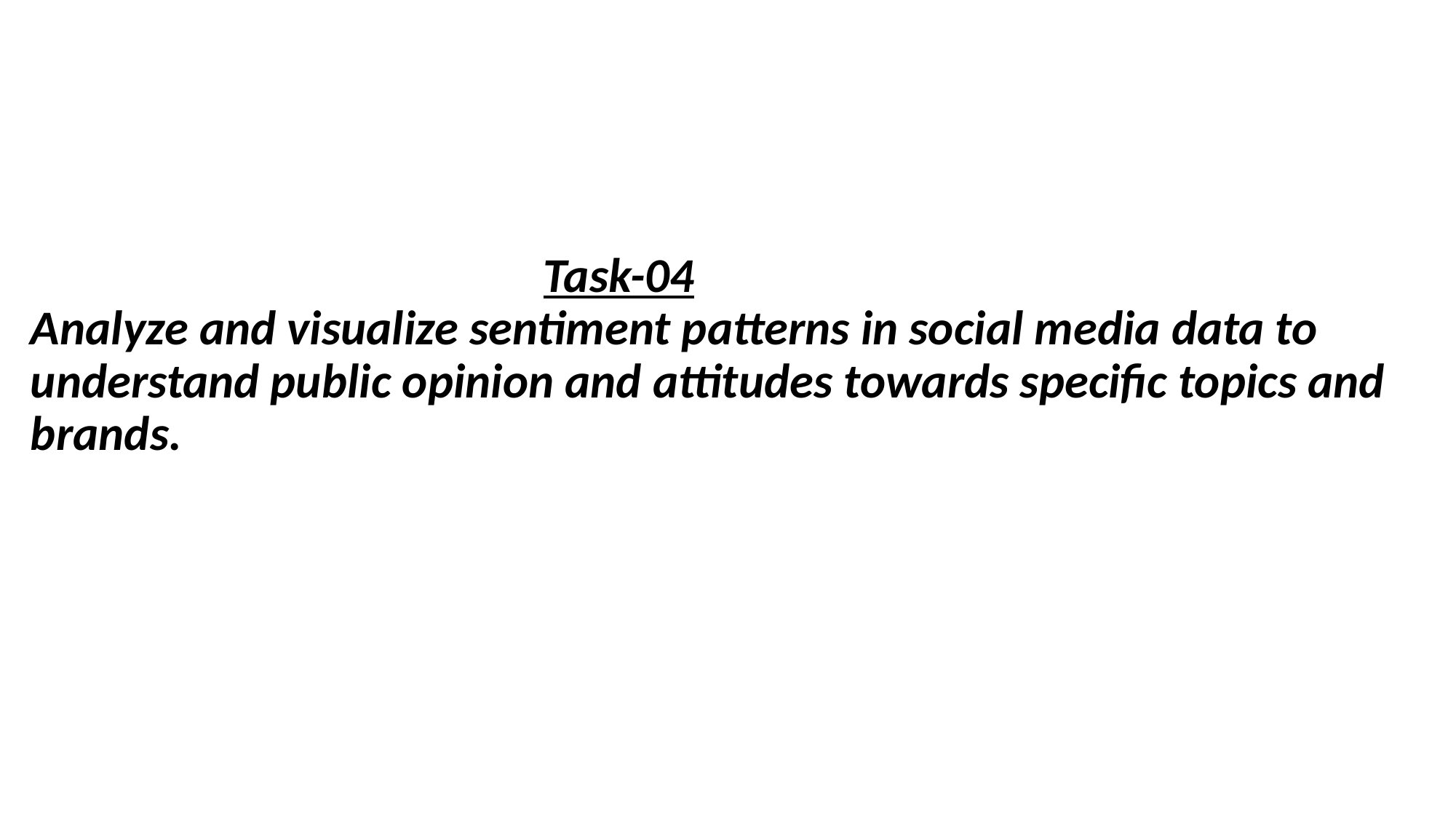

# Task-04 Analyze and visualize sentiment patterns in social media data to understand public opinion and attitudes towards specific topics and brands.